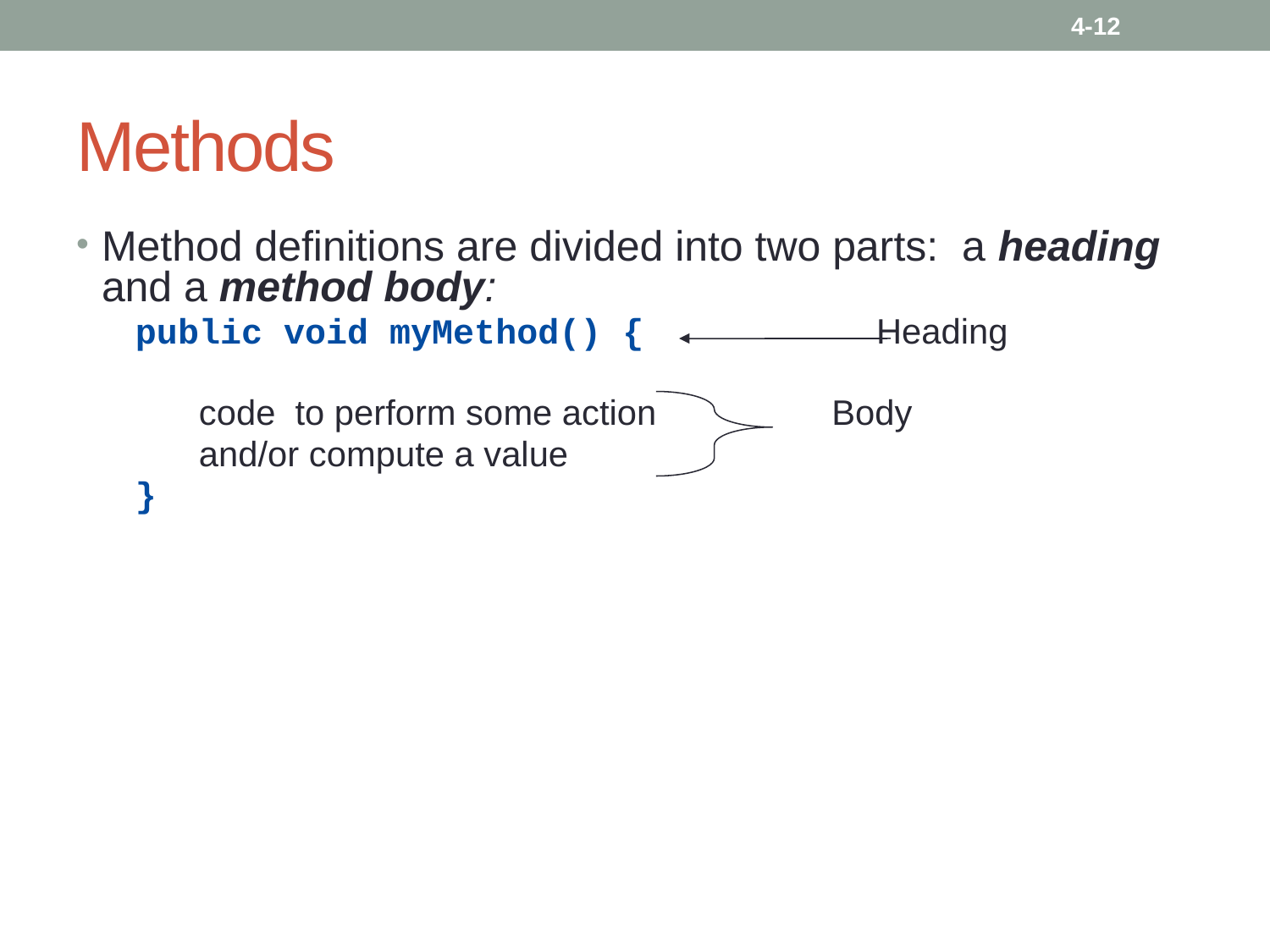

4-12
# Methods
Method definitions are divided into two parts:  a heading and a method body:
 public void myMethod() {           Heading

    code  to perform some action                  Body
    and/or compute a value
 }